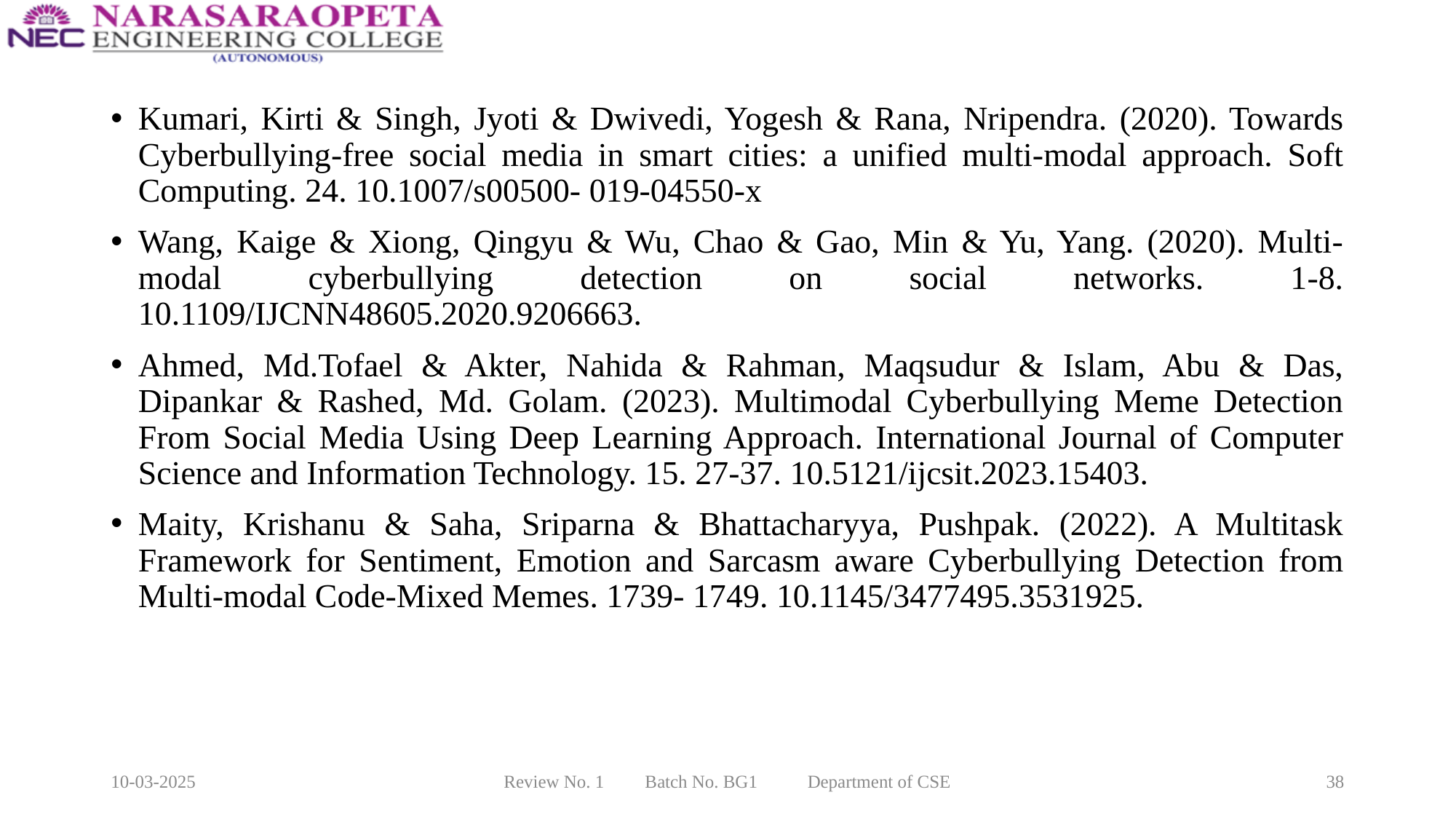

Kumari, Kirti & Singh, Jyoti & Dwivedi, Yogesh & Rana, Nripendra. (2020). Towards Cyberbullying-free social media in smart cities: a unified multi-modal approach. Soft Computing. 24. 10.1007/s00500- 019-04550-x
Wang, Kaige & Xiong, Qingyu & Wu, Chao & Gao, Min & Yu, Yang. (2020). Multi-modal cyberbullying detection on social networks. 1-8. 10.1109/IJCNN48605.2020.9206663.
Ahmed, Md.Tofael & Akter, Nahida & Rahman, Maqsudur & Islam, Abu & Das, Dipankar & Rashed, Md. Golam. (2023). Multimodal Cyberbullying Meme Detection From Social Media Using Deep Learning Approach. International Journal of Computer Science and Information Technology. 15. 27-37. 10.5121/ijcsit.2023.15403.
Maity, Krishanu & Saha, Sriparna & Bhattacharyya, Pushpak. (2022). A Multitask Framework for Sentiment, Emotion and Sarcasm aware Cyberbullying Detection from Multi-modal Code-Mixed Memes. 1739- 1749. 10.1145/3477495.3531925.
10-03-2025
Review No. 1         Batch No. BG1           Department of CSE
38